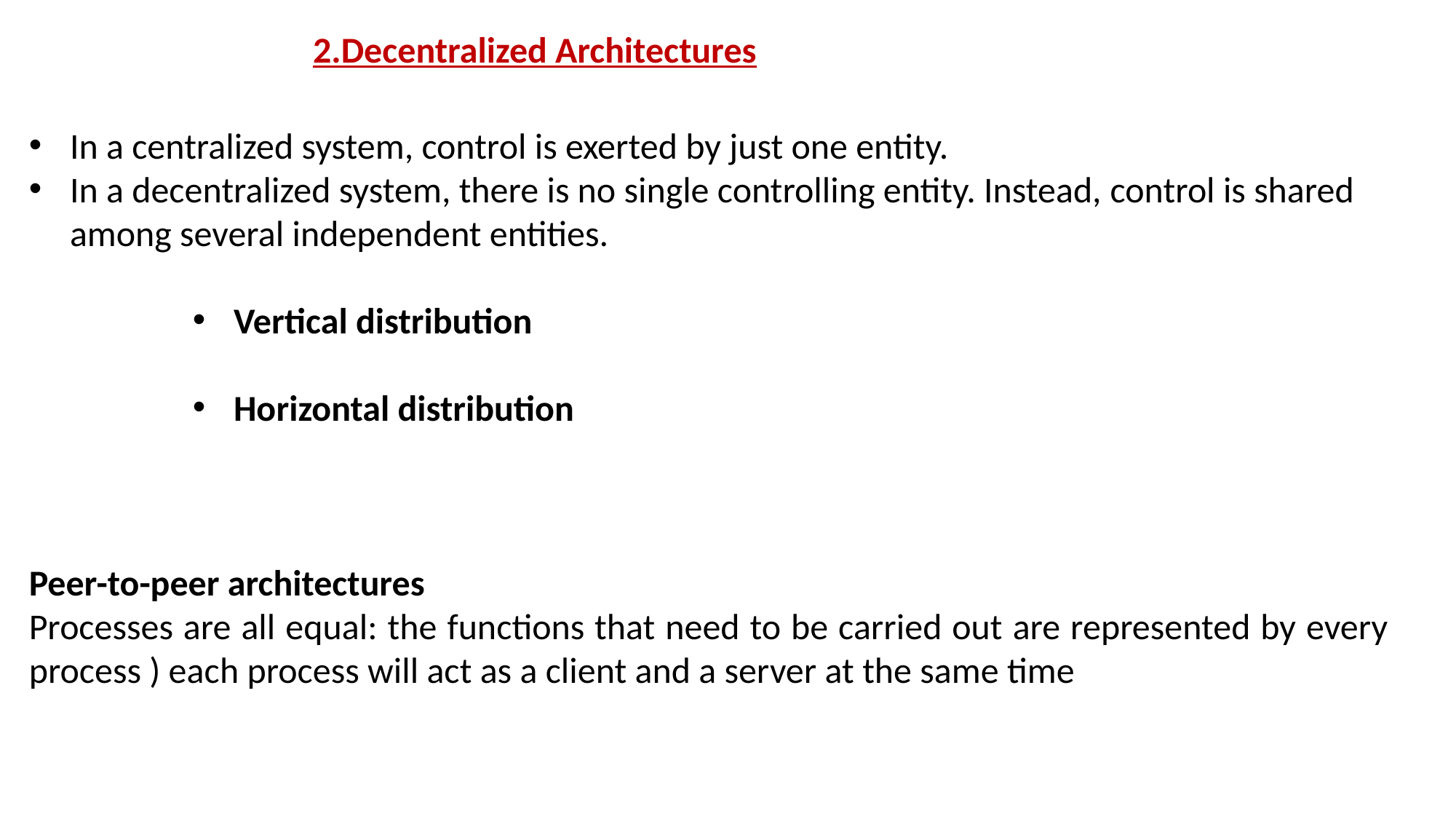

2.Decentralized Architectures

In a centralized system, control is exerted by just one entity.
In a decentralized system, there is no single controlling entity. Instead, control is shared among several independent entities.

Vertical distribution

Horizontal distribution

Peer-to-peer architectures
Processes are all equal: the functions that need to be carried out are represented by every process ) each process will act as a client and a server at the same time